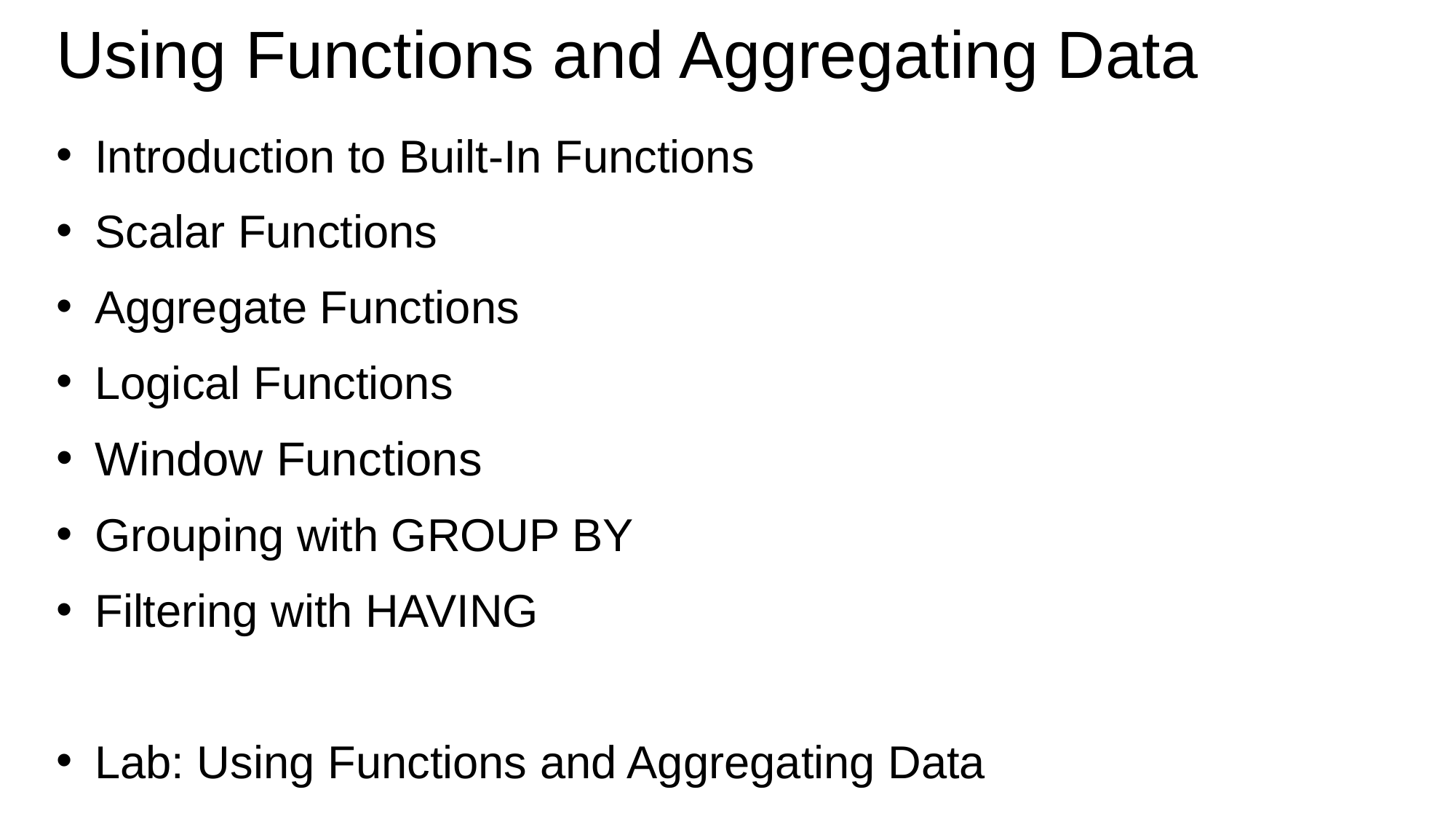

# Using Functions and Aggregating Data
Introduction to Built-In Functions
Scalar Functions
Aggregate Functions
Logical Functions
Window Functions
Grouping with GROUP BY
Filtering with HAVING

Lab: Using Functions and Aggregating Data